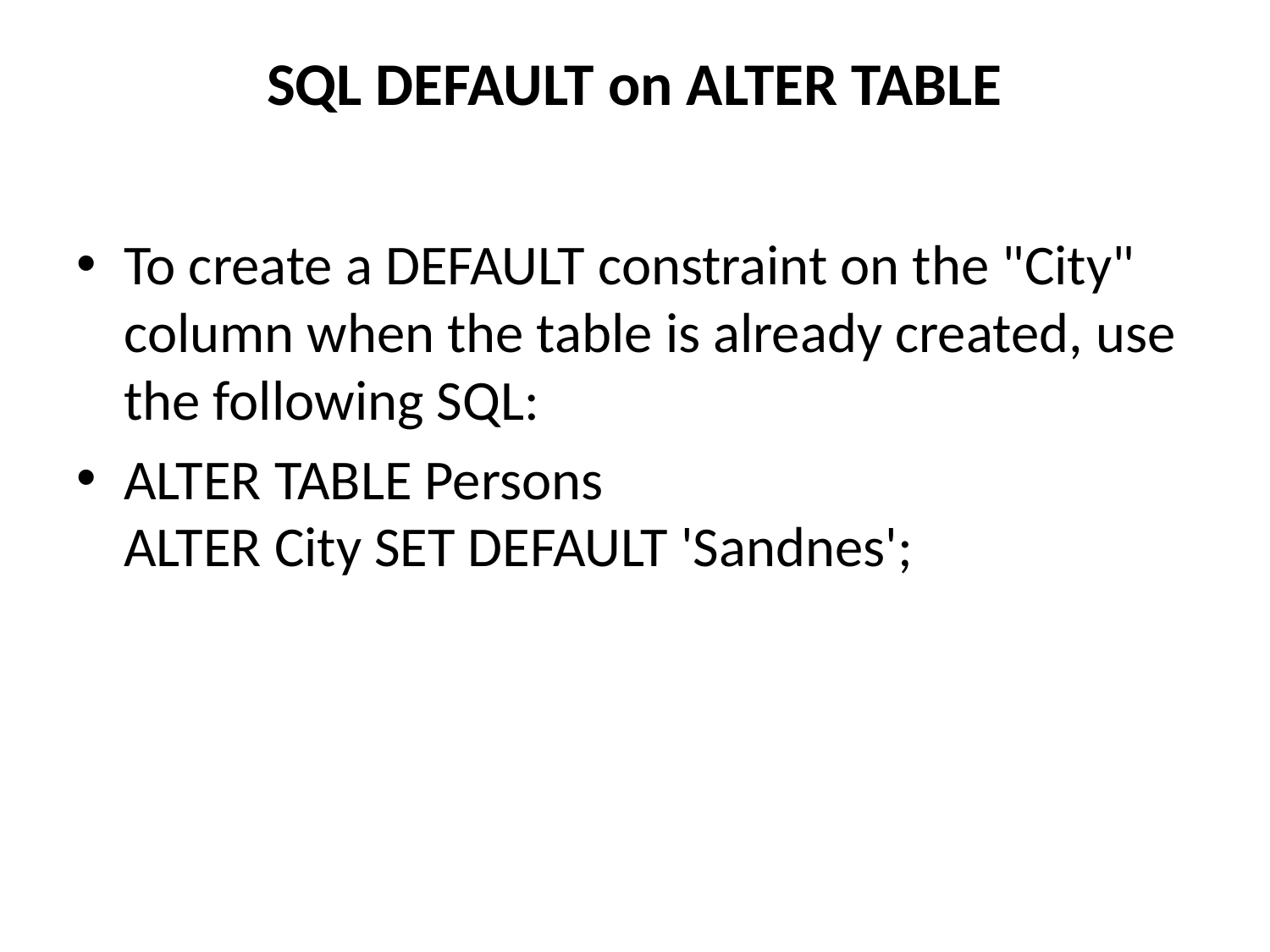

# SQL DEFAULT on ALTER TABLE
To create a DEFAULT constraint on the "City" column when the table is already created, use the following SQL:
ALTER TABLE Persons
ALTER City SET DEFAULT 'Sandnes';